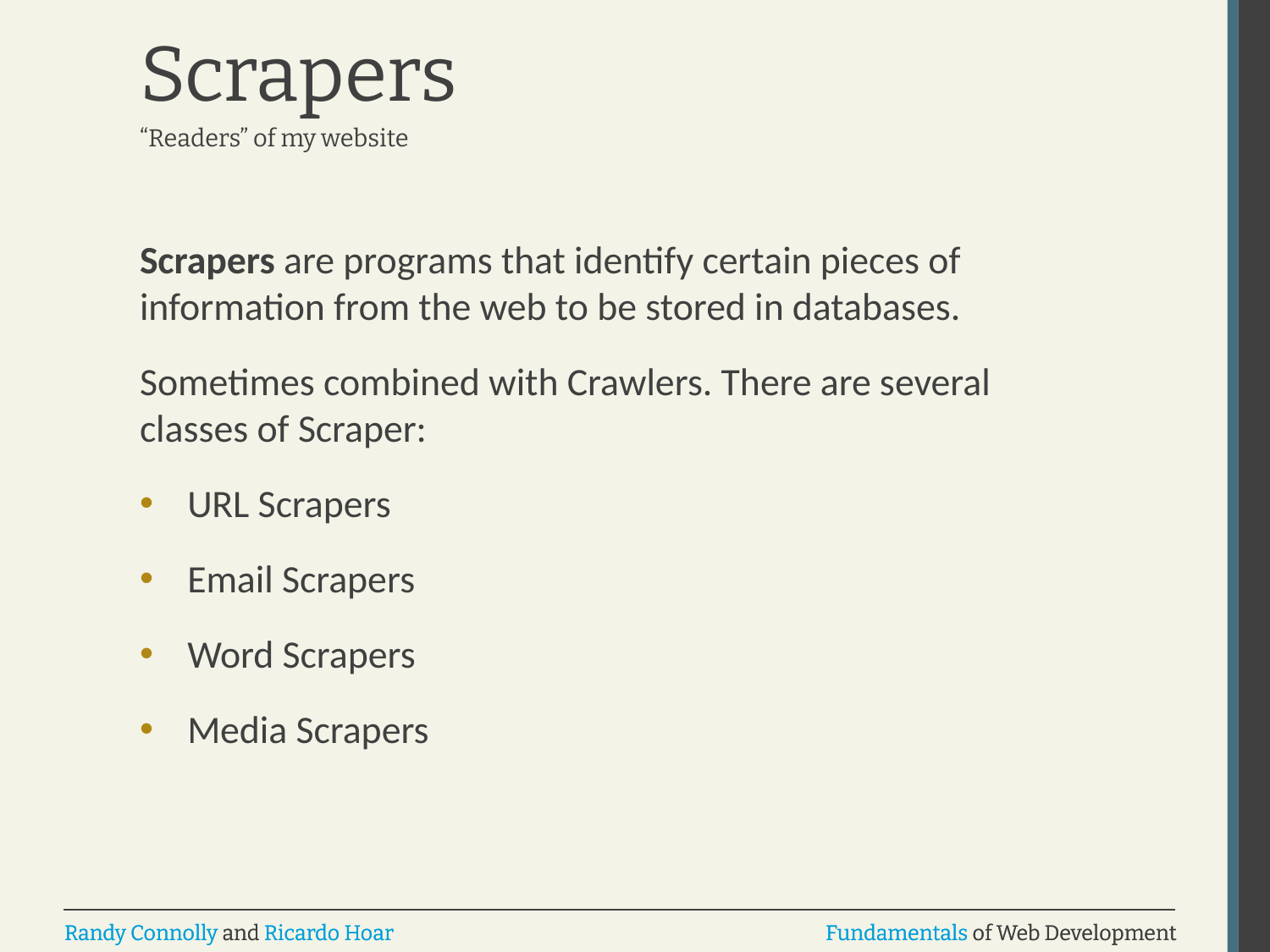

# Scrapers
“Readers” of my website
Scrapers are programs that identify certain pieces of information from the web to be stored in databases.
Sometimes combined with Crawlers. There are several classes of Scraper:
URL Scrapers
Email Scrapers
Word Scrapers
Media Scrapers